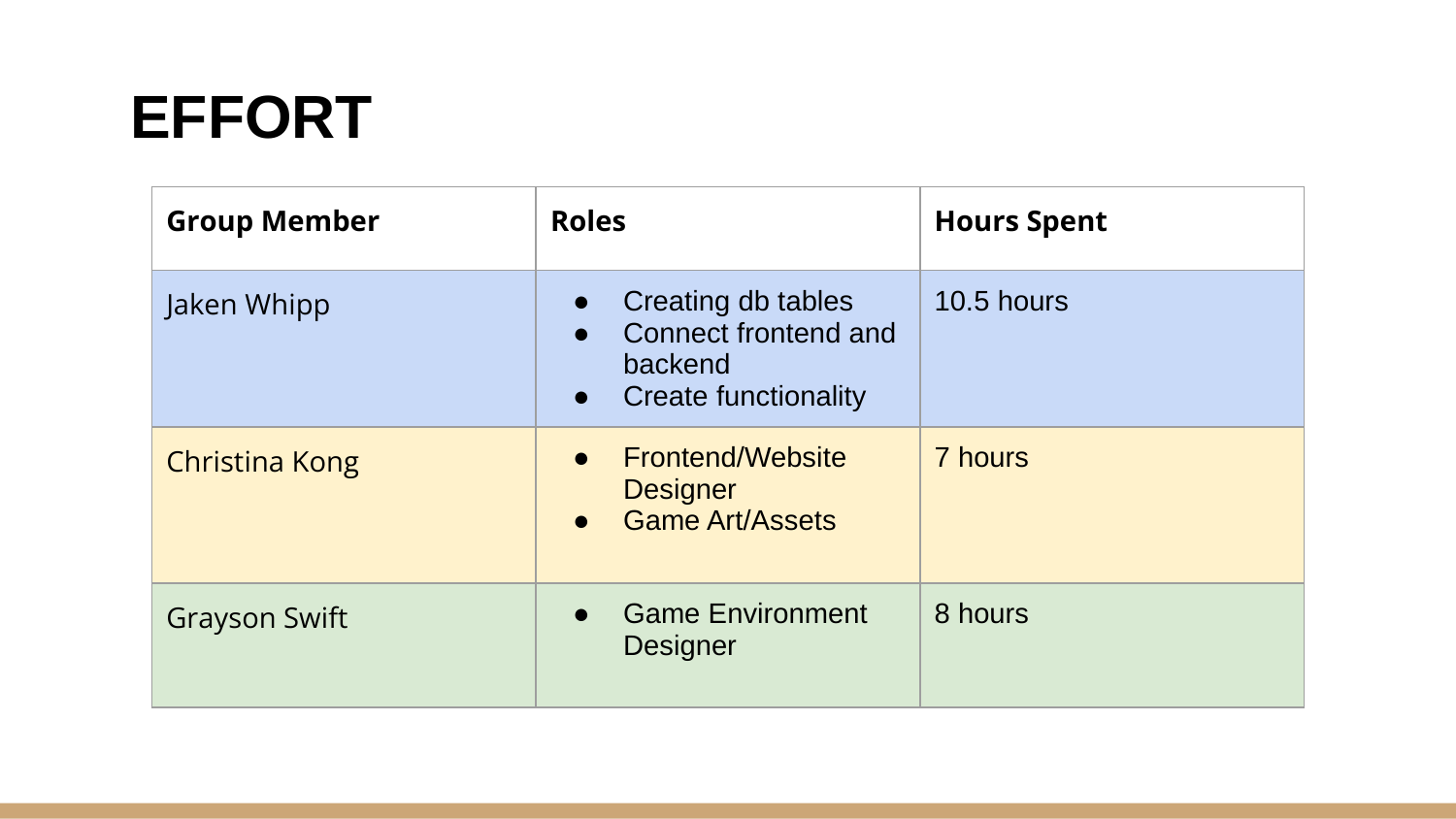

# EFFORT
| Group Member | Roles | Hours Spent |
| --- | --- | --- |
| Jaken Whipp | Creating db tables Connect frontend and backend Create functionality | 10.5 hours |
| Christina Kong | Frontend/Website Designer Game Art/Assets | 7 hours |
| Grayson Swift | Game Environment Designer | 8 hours |